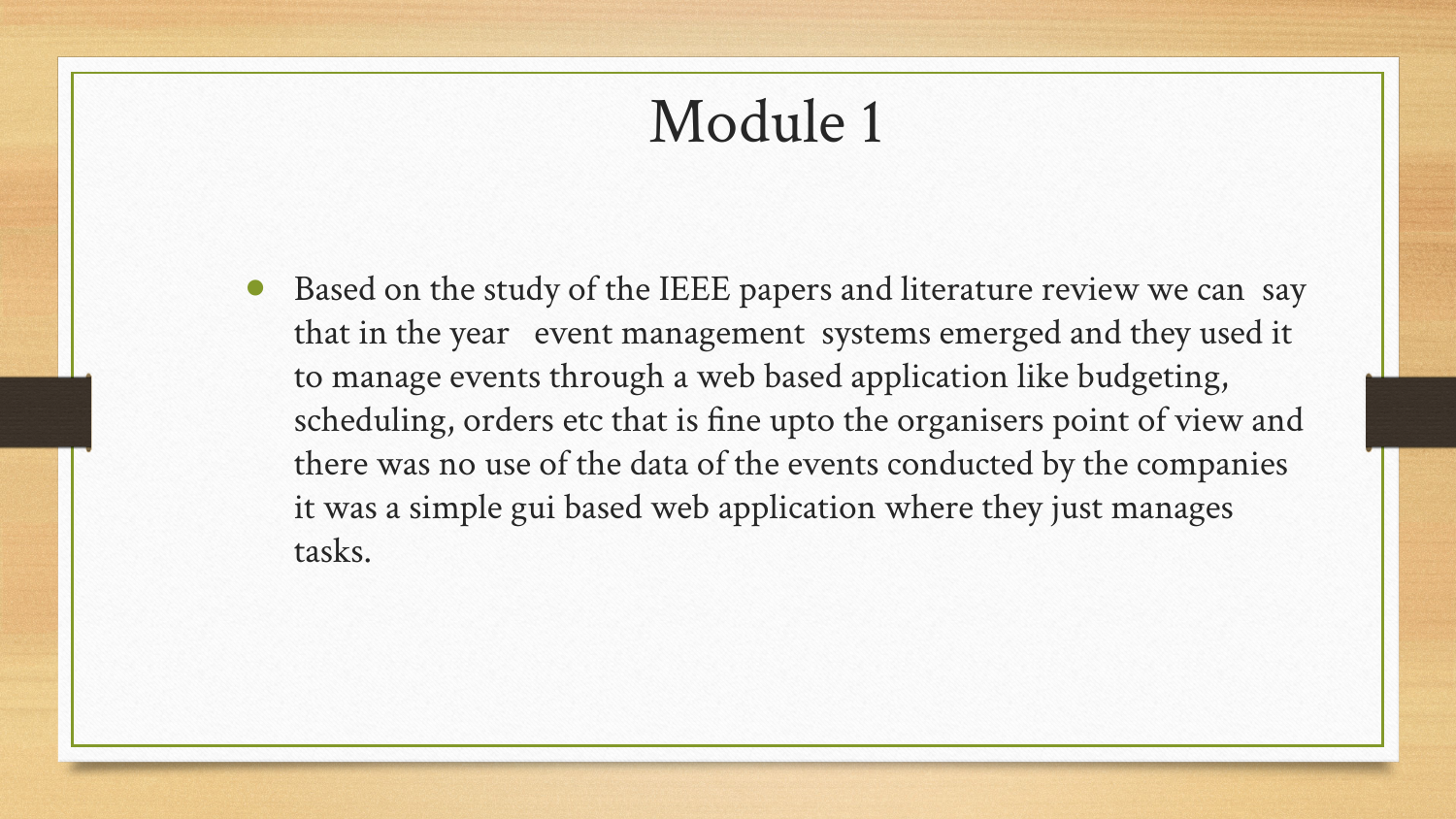

# Module 1
Based on the study of the IEEE papers and literature review we can  say that in the year   event management  systems emerged and they used it to manage events through a web based application like budgeting, scheduling, orders etc that is fine upto the organisers point of view and there was no use of the data of the events conducted by the companies it was a simple gui based web application where they just manages tasks.